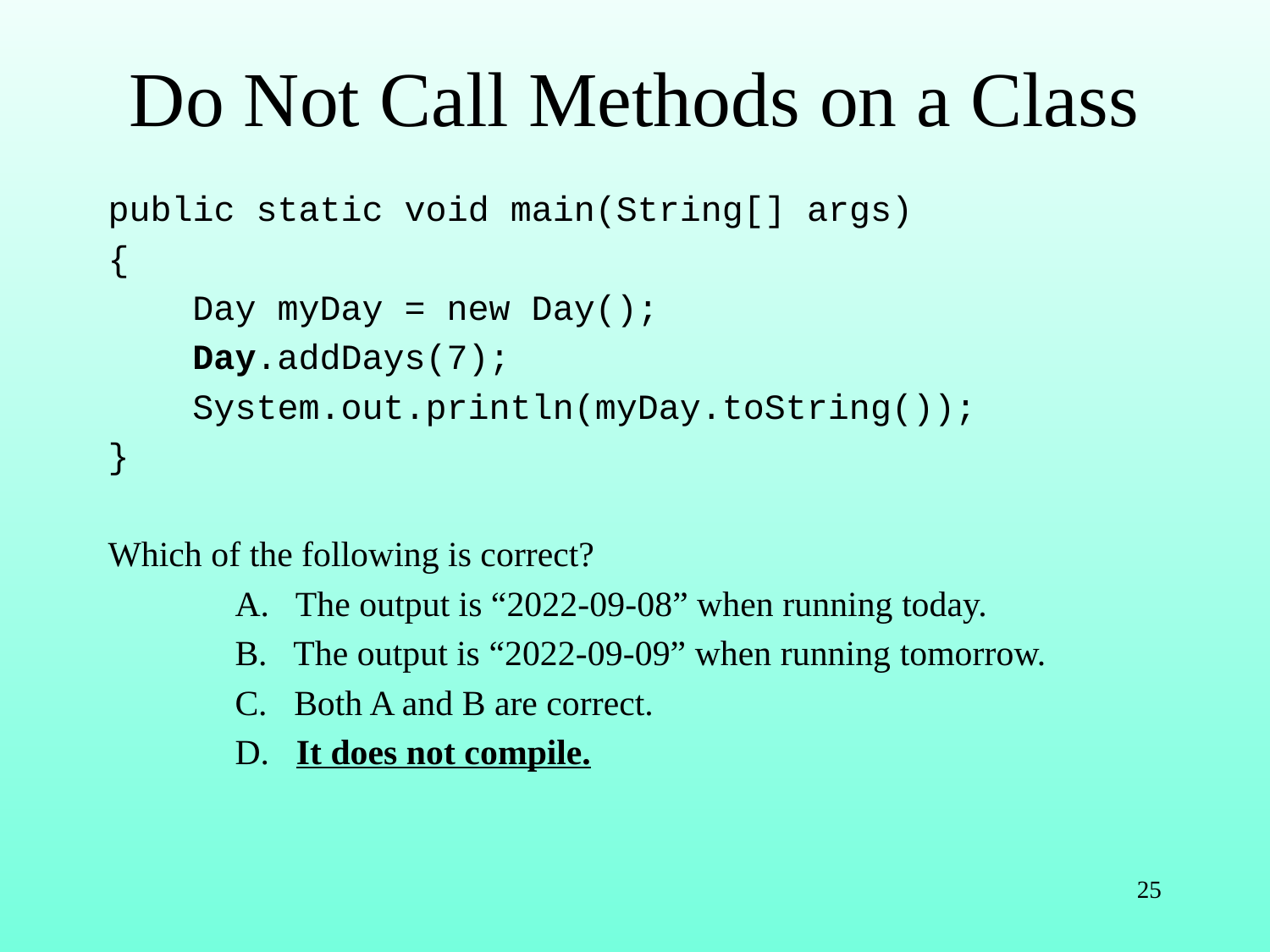

# Do Not Call Methods on a Class
public static void main(String[] args)
{
    Day myDay = new Day();
    Day.addDays(7);
    System.out.println(myDay.toString());
}

Which of the following is correct?
	A.   The output is “2022-09-08” when running today.
	B.   The output is “2022-09-09” when running tomorrow.
	C.   Both A and B are correct.
	D.   It does not compile.

25